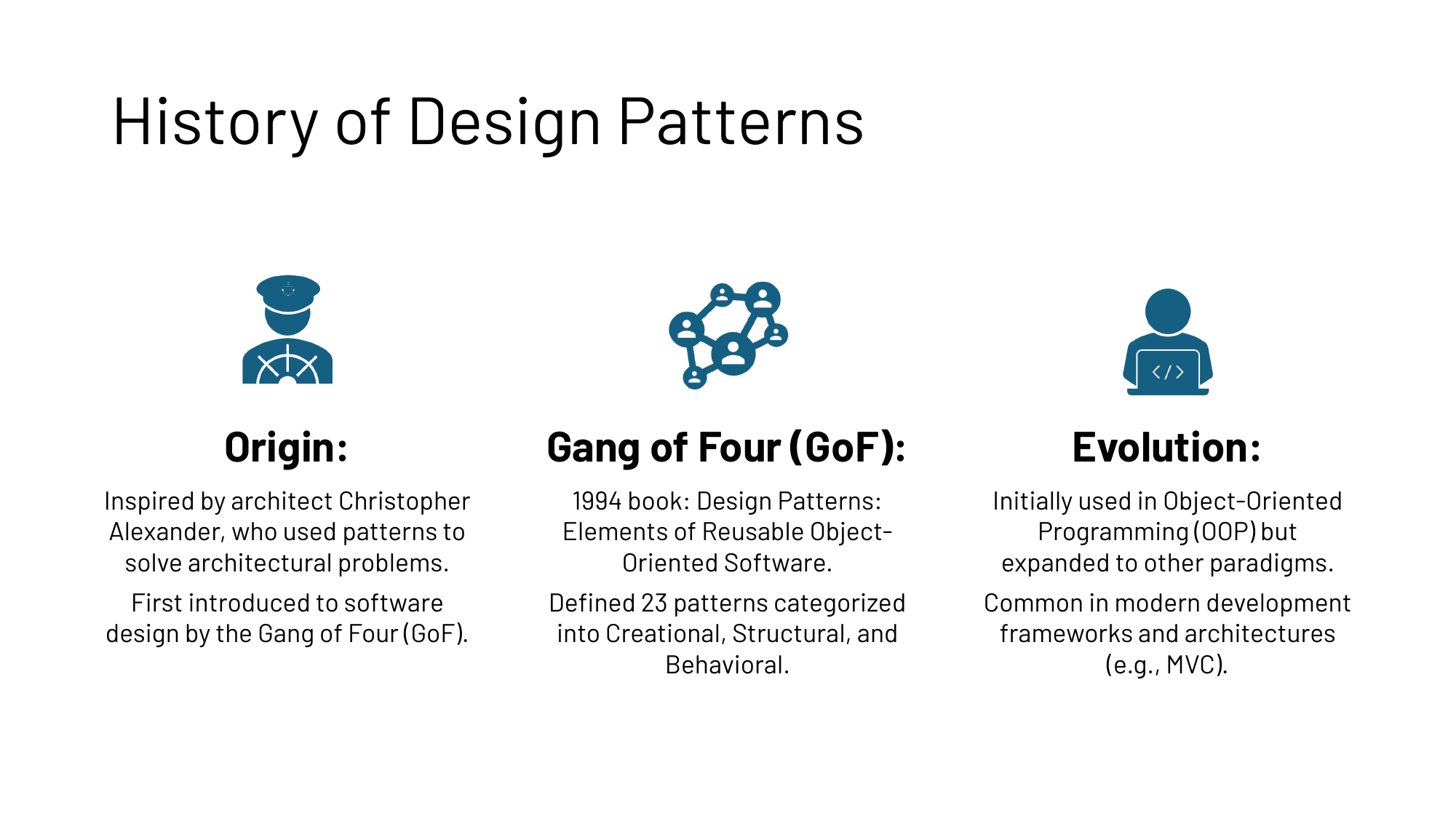

# History of Design Patterns
Origin:
Inspired by architect Christopher Alexander, who used patterns to solve architectural problems.
First introduced to software design by the Gang of Four (GoF).
Gang of Four (GoF):
1994 book: Design Patterns: Elements of Reusable Object-Oriented Software.
Defined 23 patterns categorized into Creational, Structural, and Behavioral.
Evolution:
Initially used in Object-Oriented Programming (OOP) but expanded to other paradigms.
Common in modern development frameworks and architectures (e.g., MVC).